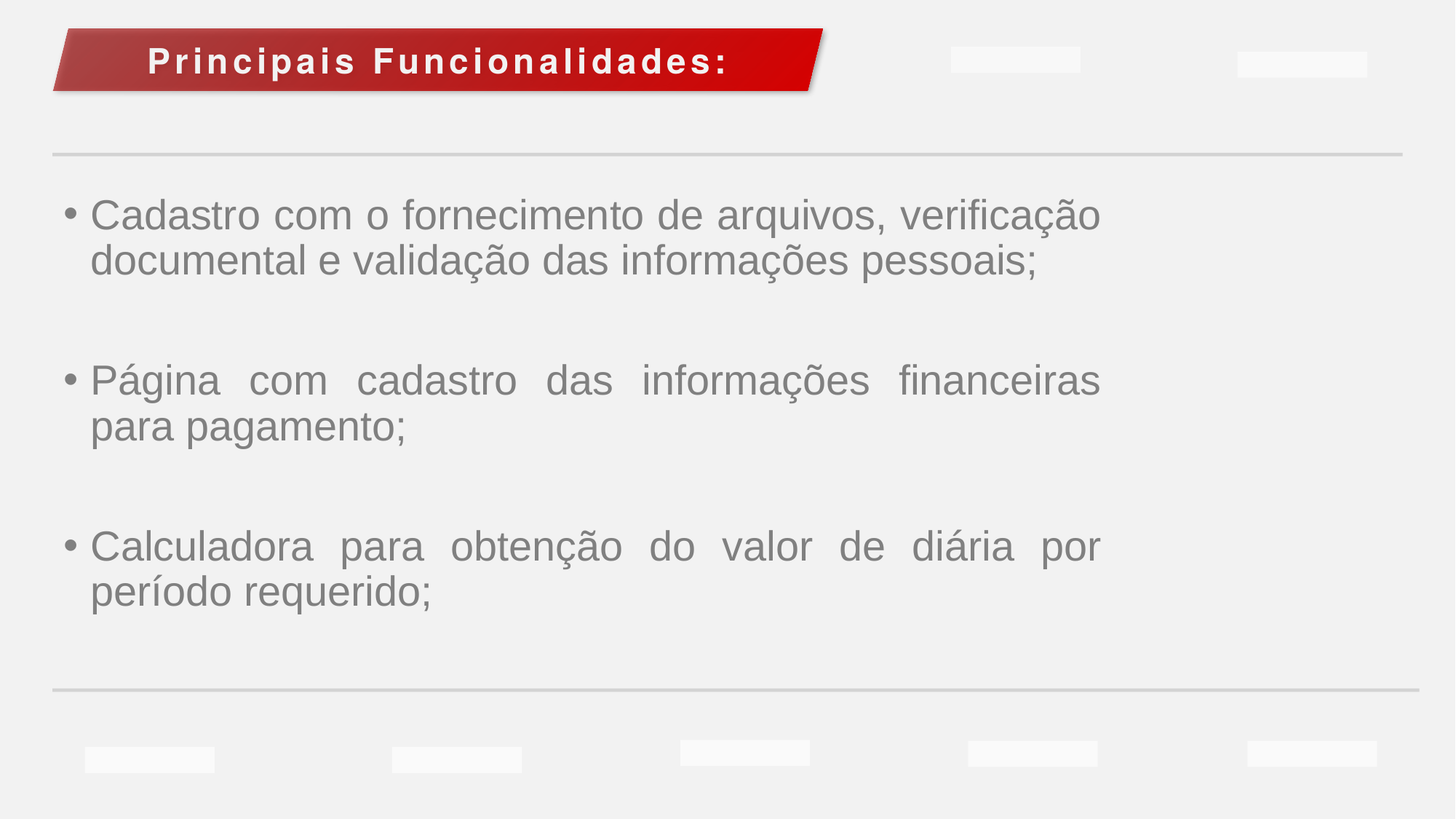

Principais Funcionalidades:

Cadastro com o fornecimento de arquivos, verificação documental e validação das informações pessoais;

Página com cadastro das informações financeiras para pagamento;

Calculadora para obtenção do valor de diária por período requerido;